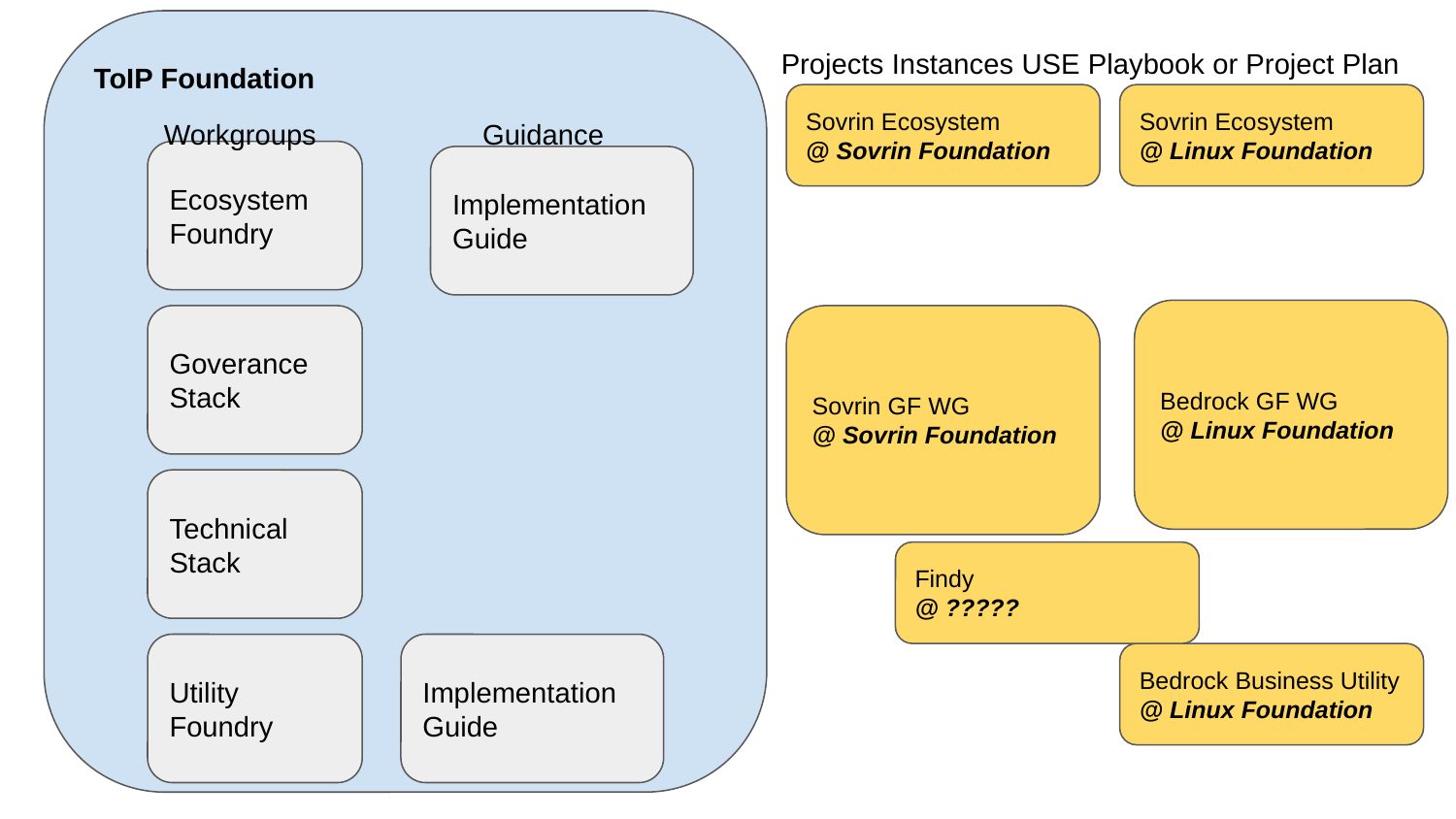

ToIP Foundation
Projects Instances USE Playbook or Project Plan
Sovrin Ecosystem
@ Sovrin Foundation
Sovrin Ecosystem
@ Linux Foundation
Workgroups
Guidance
Ecosystem Foundry
Implementation
Guide
Bedrock GF WG
@ Linux Foundation
Goverance Stack
Sovrin GF WG
@ Sovrin Foundation
Technical Stack
Findy
@ ?????
Utility Foundry
Implementation
Guide
Bedrock Business Utility
@ Linux Foundation